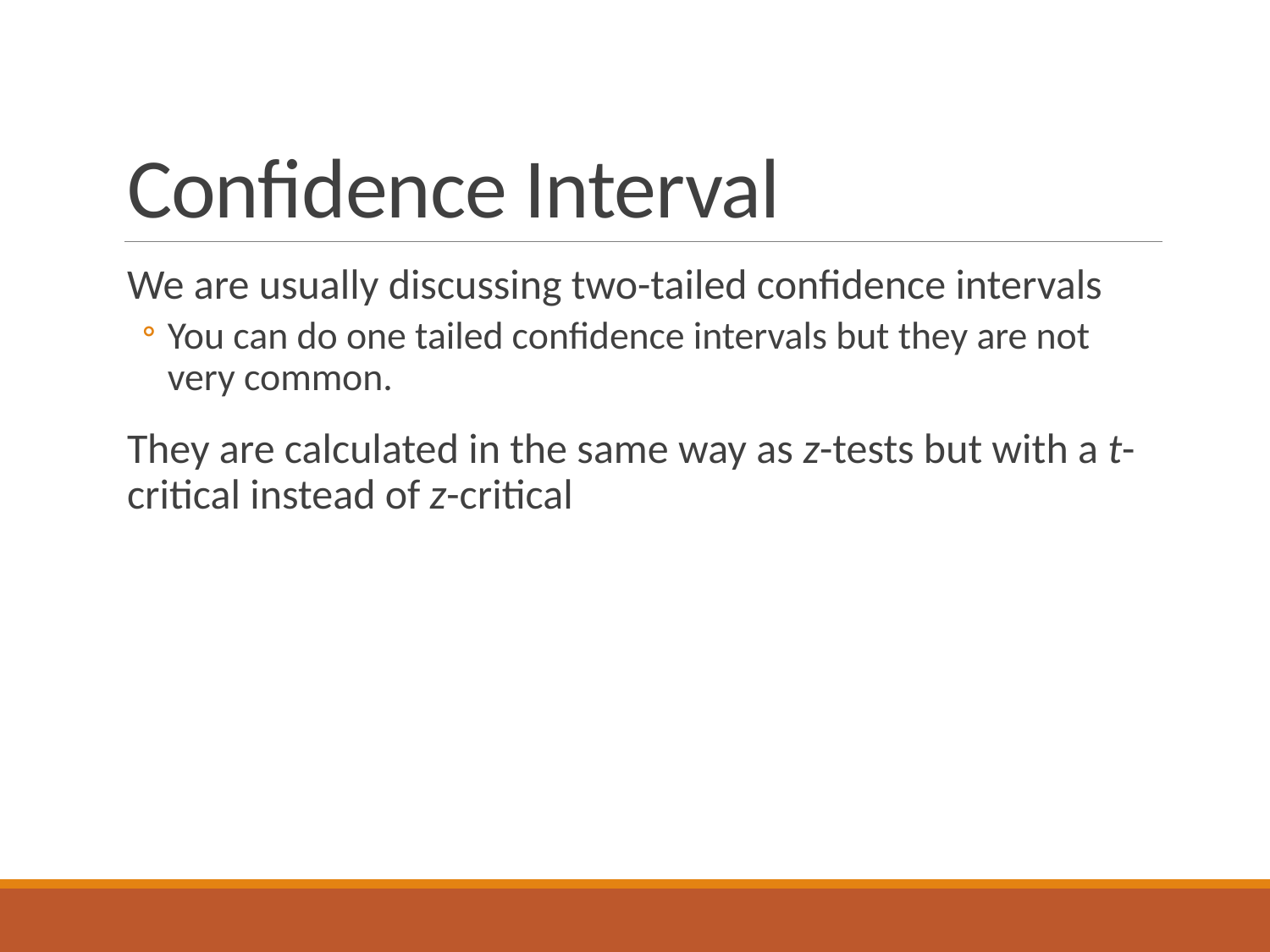

# Confidence Interval
We are usually discussing two-tailed confidence intervals
You can do one tailed confidence intervals but they are not very common.
They are calculated in the same way as z-tests but with a t-critical instead of z-critical